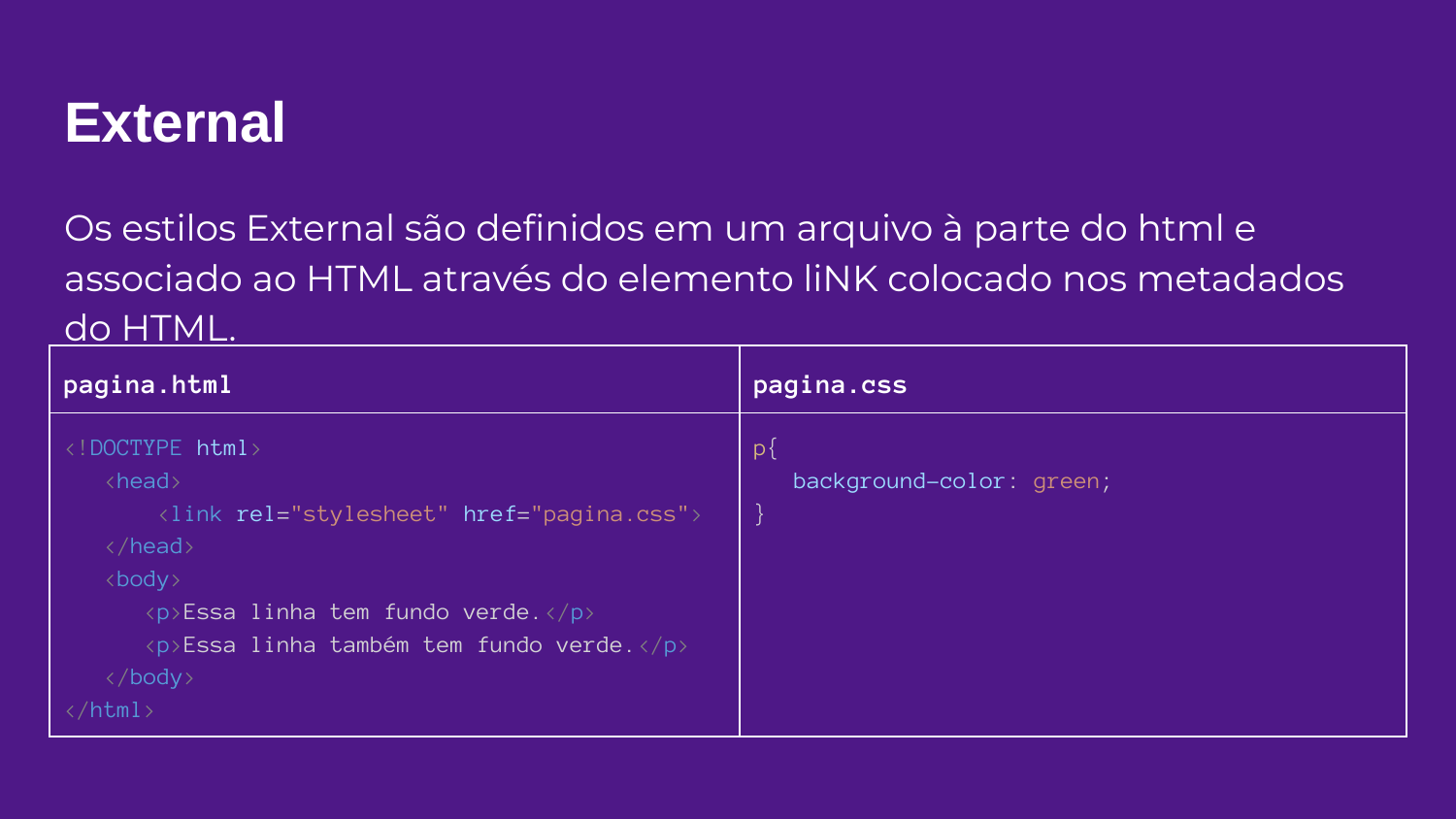

# External
Os estilos External são definidos em um arquivo à parte do html e associado ao HTML através do elemento liNK colocado nos metadados do HTML.

| pagina.html | pagina.css |
| --- | --- |
| <!DOCTYPE html> <head> <link rel="stylesheet" href="pagina.css"> </head> <body> <p>Essa linha tem fundo verde.</p> <p>Essa linha também tem fundo verde.</p> </body> </html> | p{ background-color: green; } |